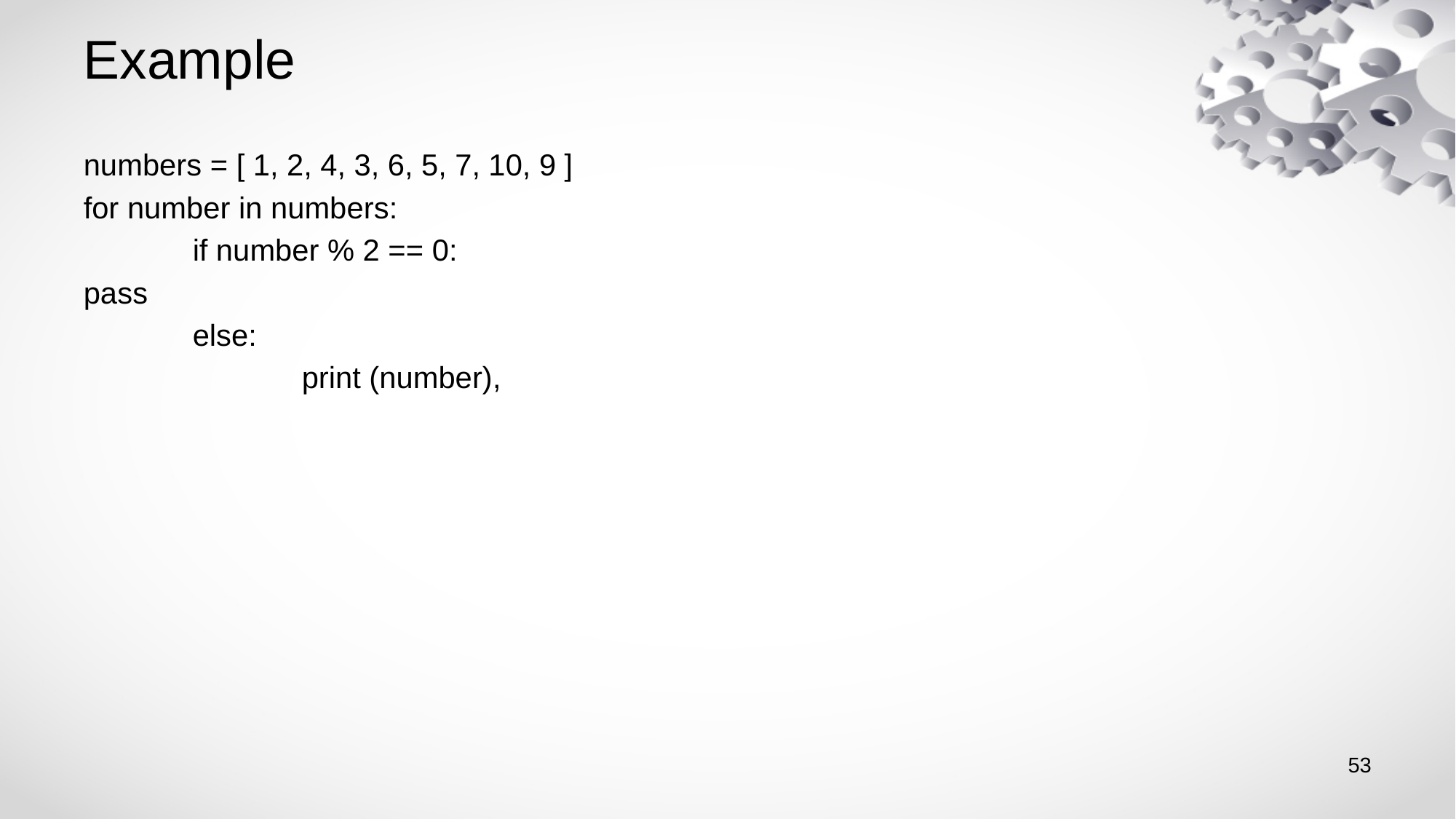

# Example
numbers = [ 1, 2, 4, 3, 6, 5, 7, 10, 9 ]
for number in numbers:
        	if number % 2 == 0:
pass
	else:
		print (number),

53